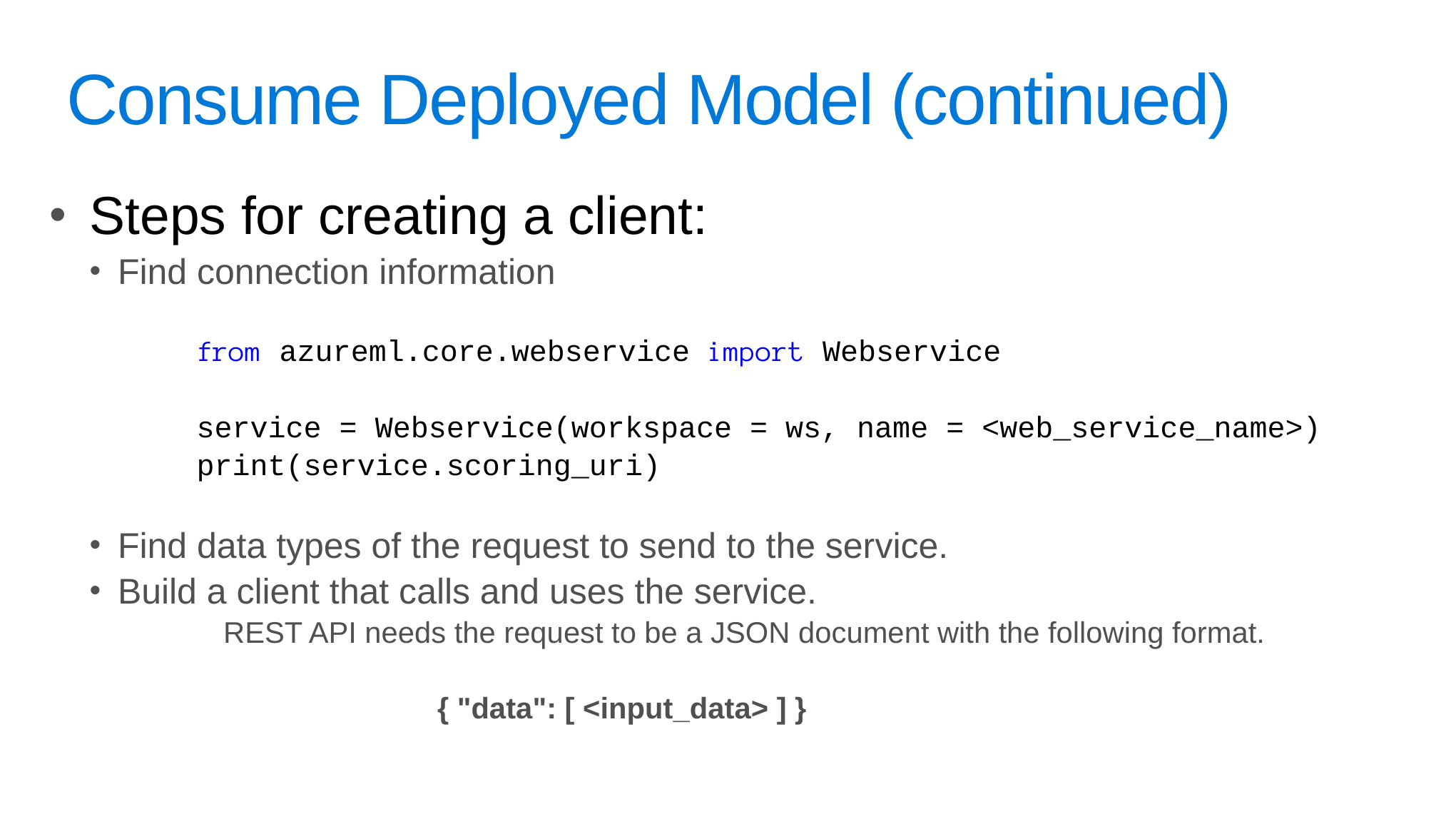

# Science?
Consume Deployed Model (continued)
Steps for creating a client:
Find connection information

	from azureml.core.webservice import Webservice

	service = Webservice(workspace = ws, name = <web_service_name>)
	print(service.scoring_uri)

Find data types of the request to send to the service.
Build a client that calls and uses the service.
	REST API needs the request to be a JSON document with the following format.

			{ "data": [ <input_data> ] }